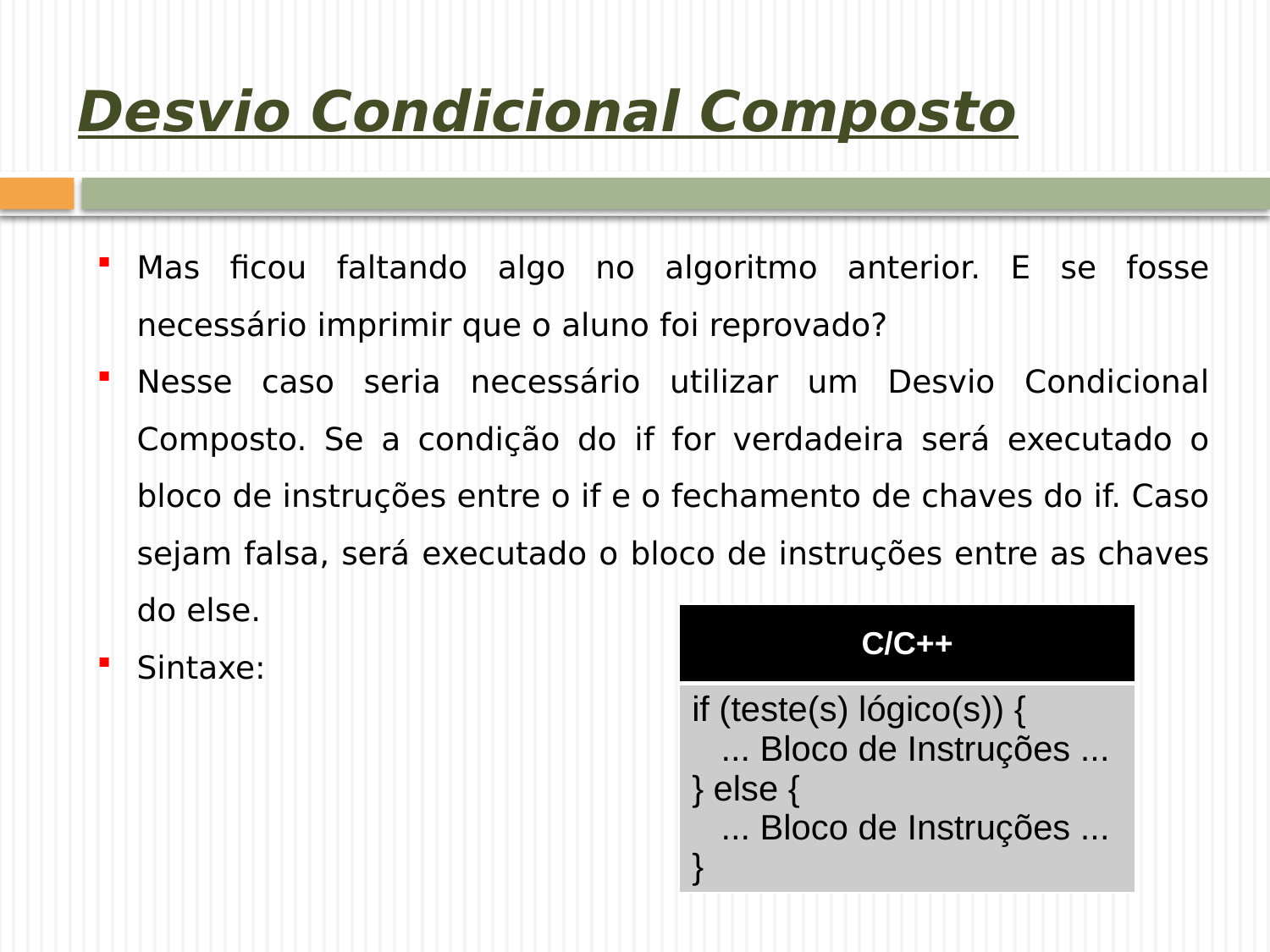

# Desvio Condicional Composto
Mas ficou faltando algo no algoritmo anterior. E se fosse necessário imprimir que o aluno foi reprovado?
Nesse caso seria necessário utilizar um Desvio Condicional Composto. Se a condição do if for verdadeira será executado o bloco de instruções entre o if e o fechamento de chaves do if. Caso sejam falsa, será executado o bloco de instruções entre as chaves do else.
Sintaxe:

| C/C++ |
| --- |
| if (teste(s) lógico(s)) { ... Bloco de Instruções ... } else { ... Bloco de Instruções ... } |